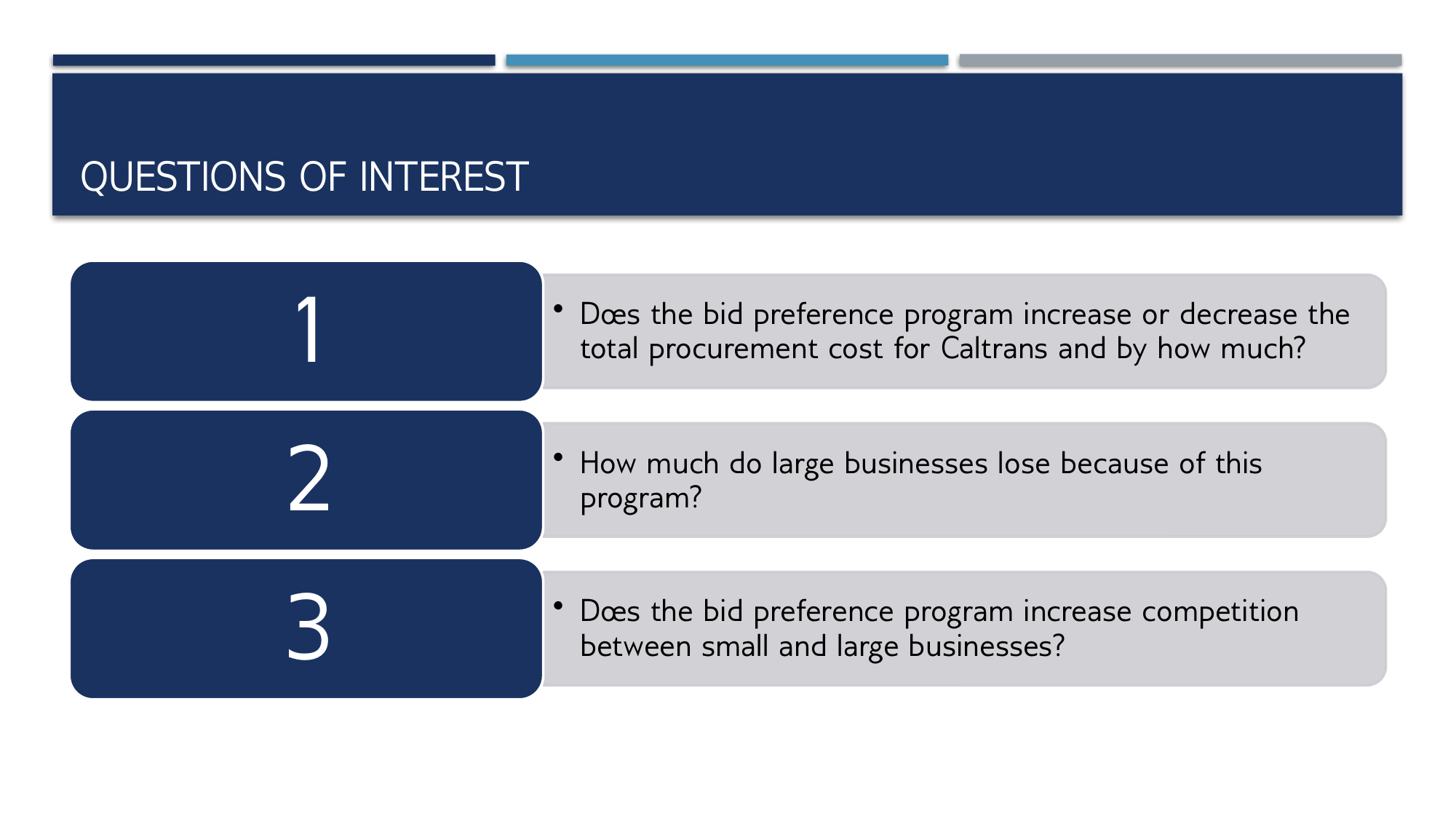

# Questions of interest
Does the bid preference program increase or decrease the total procurement cost for Caltrans and by how much?
1
How much do large businesses lose because of this program?
2
Does the bid preference program increase competition between small and large businesses?
3